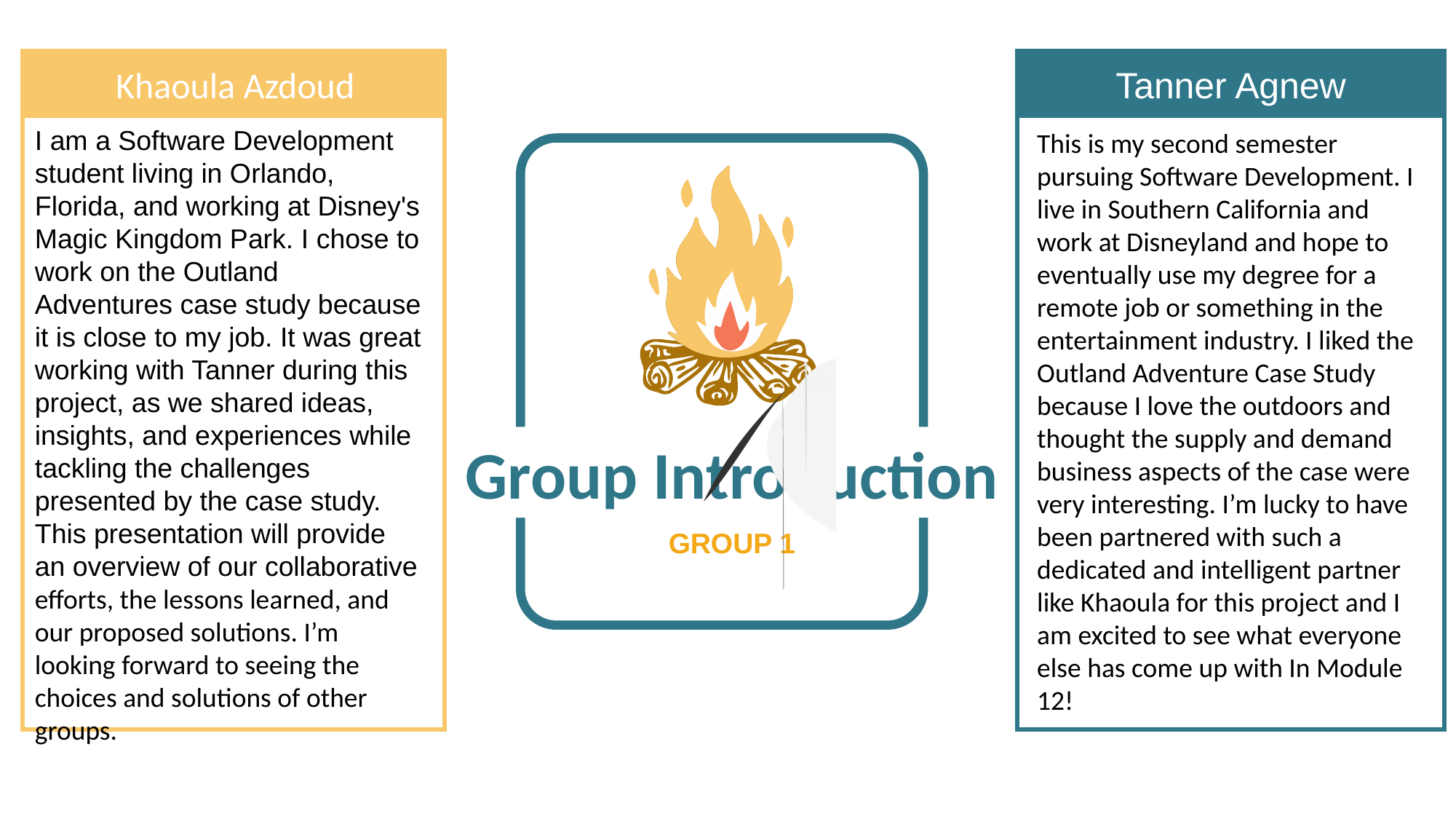

Khaoula Azdoud

Tanner Agnew
I am a Software Development student living in Orlando, Florida, and working at Disney's Magic Kingdom Park. I chose to work on the Outland Adventures case study because it is close to my job. It was great working with Tanner during this project, as we shared ideas, insights, and experiences while tackling the challenges presented by the case study. This presentation will provide an overview of our collaborative efforts, the lessons learned, and our proposed solutions. I’m looking forward to seeing the choices and solutions of other groups.

This is my second semester pursuing Software Development. I live in Southern California and work at Disneyland and hope to eventually use my degree for a remote job or something in the entertainment industry. I liked the Outland Adventure Case Study because I love the outdoors and thought the supply and demand business aspects of the case were very interesting. I’m lucky to have been partnered with such a dedicated and intelligent partner like Khaoula for this project and I am excited to see what everyone else has come up with In Module 12!

Group Introduction
GROUP 1